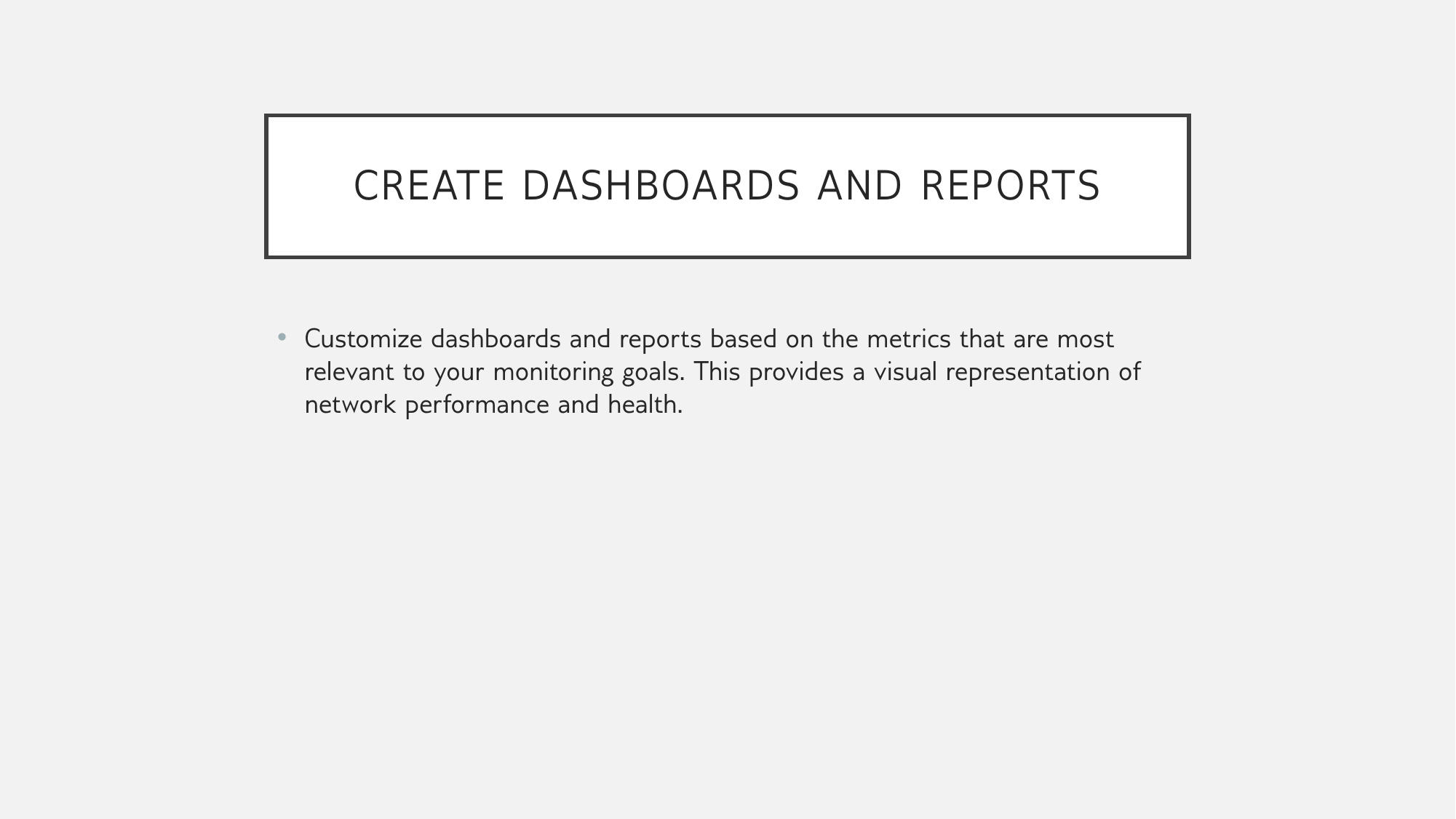

# Create Dashboards and Reports
Customize dashboards and reports based on the metrics that are most relevant to your monitoring goals. This provides a visual representation of network performance and health.